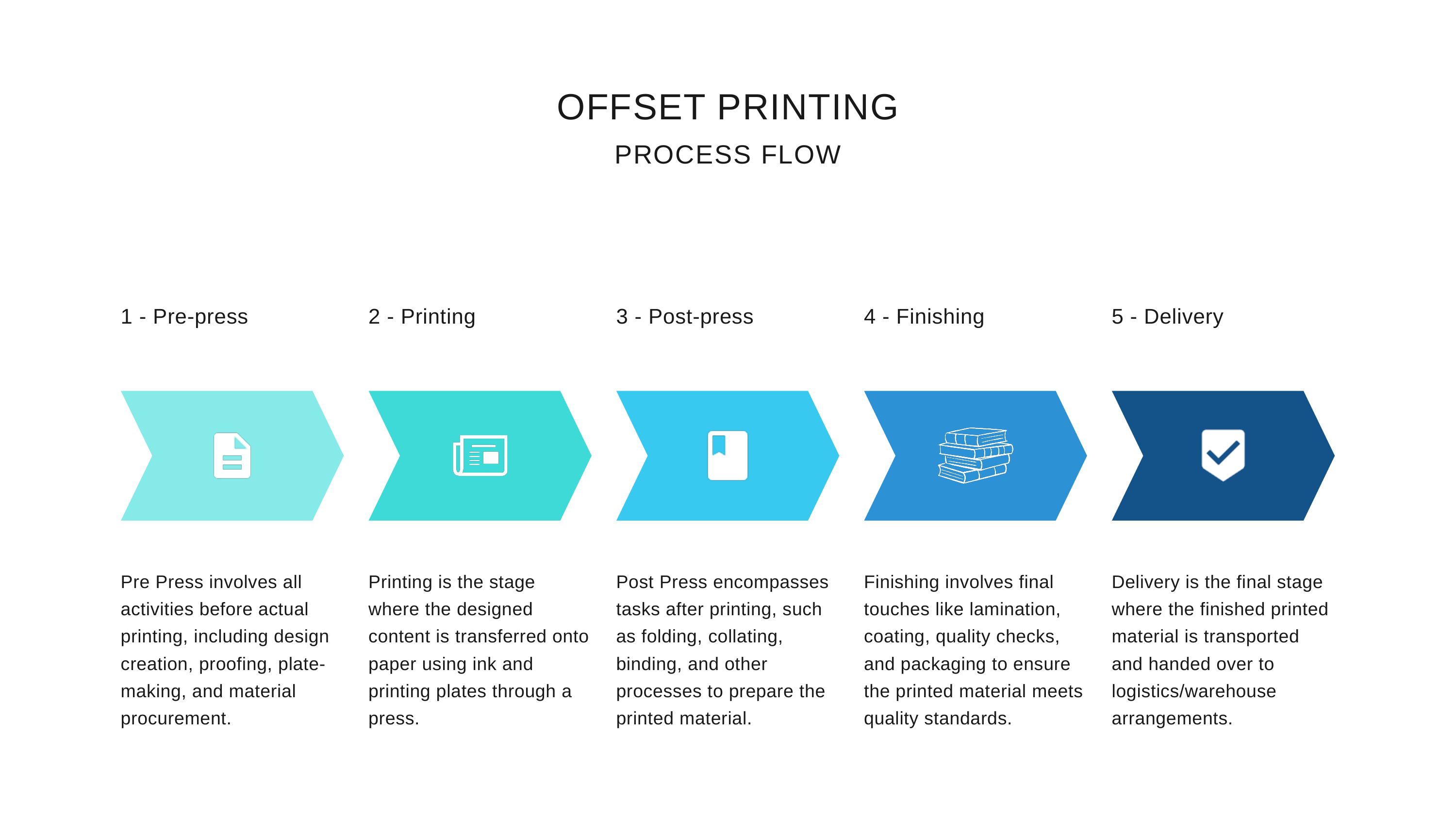

OFFSET PRINTING
PROCESS FLOW
1 - Pre-press
2 - Printing
3 - Post-press
4 - Finishing
5 - Delivery

Pre Press involves all activities before actual printing, including design creation, proofing, plate-making, and material procurement.
Printing is the stage where the designed content is transferred onto paper using ink and printing plates through a press.
Post Press encompasses tasks after printing, such as folding, collating, binding, and other processes to prepare the printed material.
Finishing involves final touches like lamination, coating, quality checks, and packaging to ensure the printed material meets quality standards.
Delivery is the final stage where the finished printed material is transported and handed over to  logistics/warehouse arrangements.